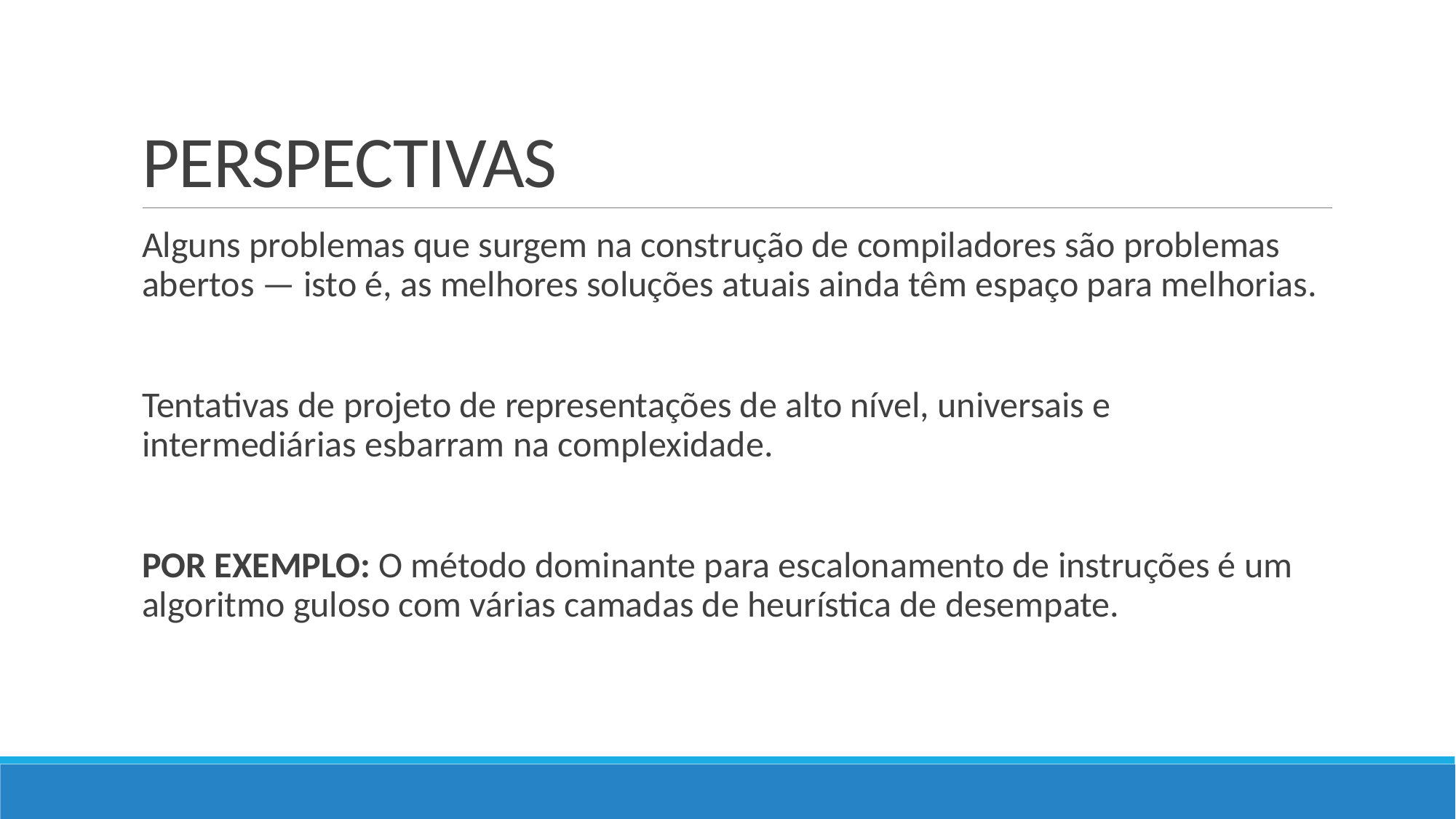

# PERSPECTIVAS
Alguns problemas que surgem na construção de compiladores são problemas abertos — isto é, as melhores soluções atuais ainda têm espaço para melhorias.

Tentativas de projeto de representações de alto nível, universais e intermediárias esbarram na complexidade.

POR EXEMPLO: O método dominante para escalonamento de instruções é um algoritmo guloso com várias camadas de heurística de desempate.